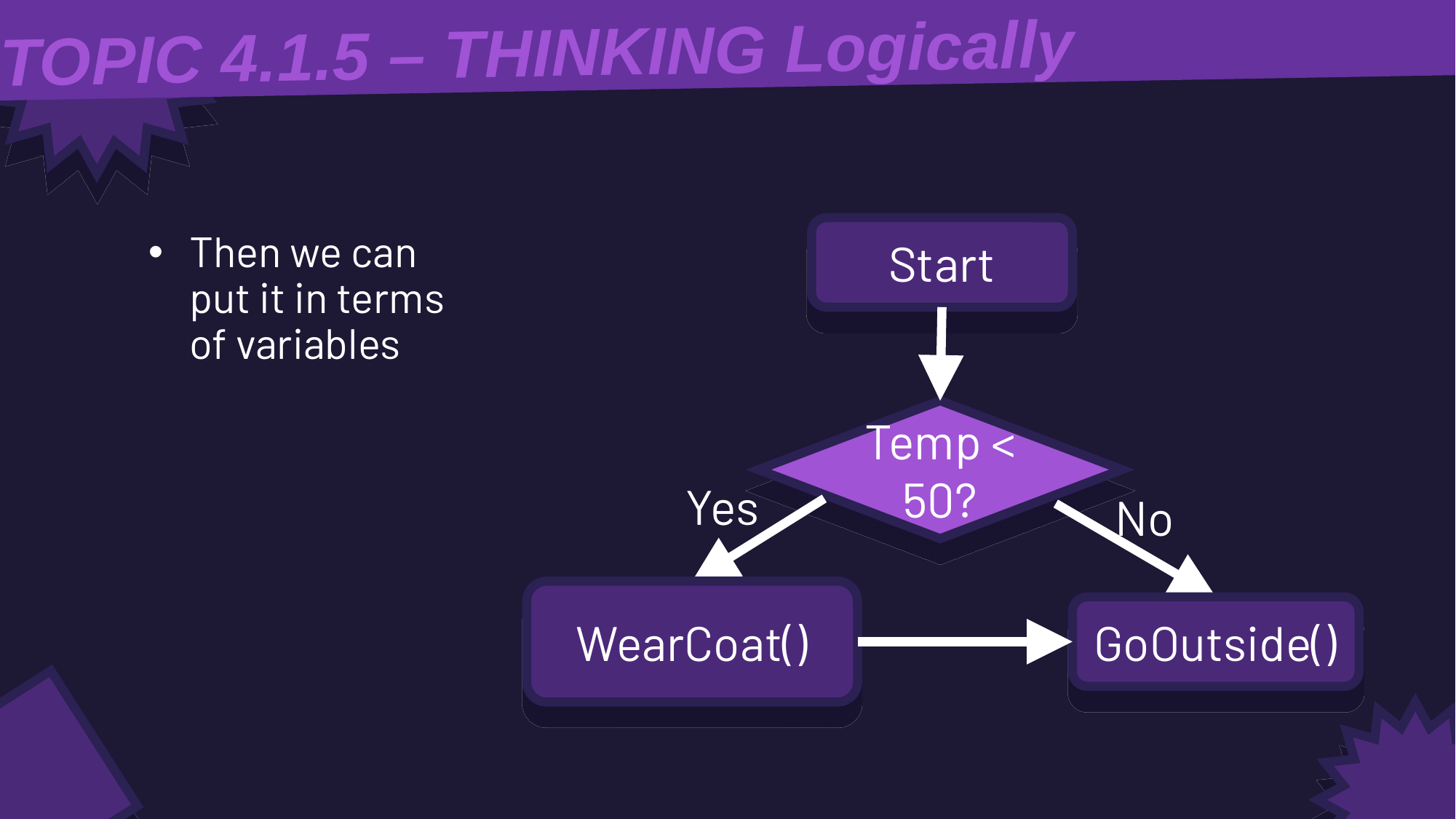

TOPIC 4.1.5 – THINKING Logically

Start
Temp < 50?
Yes
No
WearCoat()
GoOutside()
Then we can put it in terms of variables